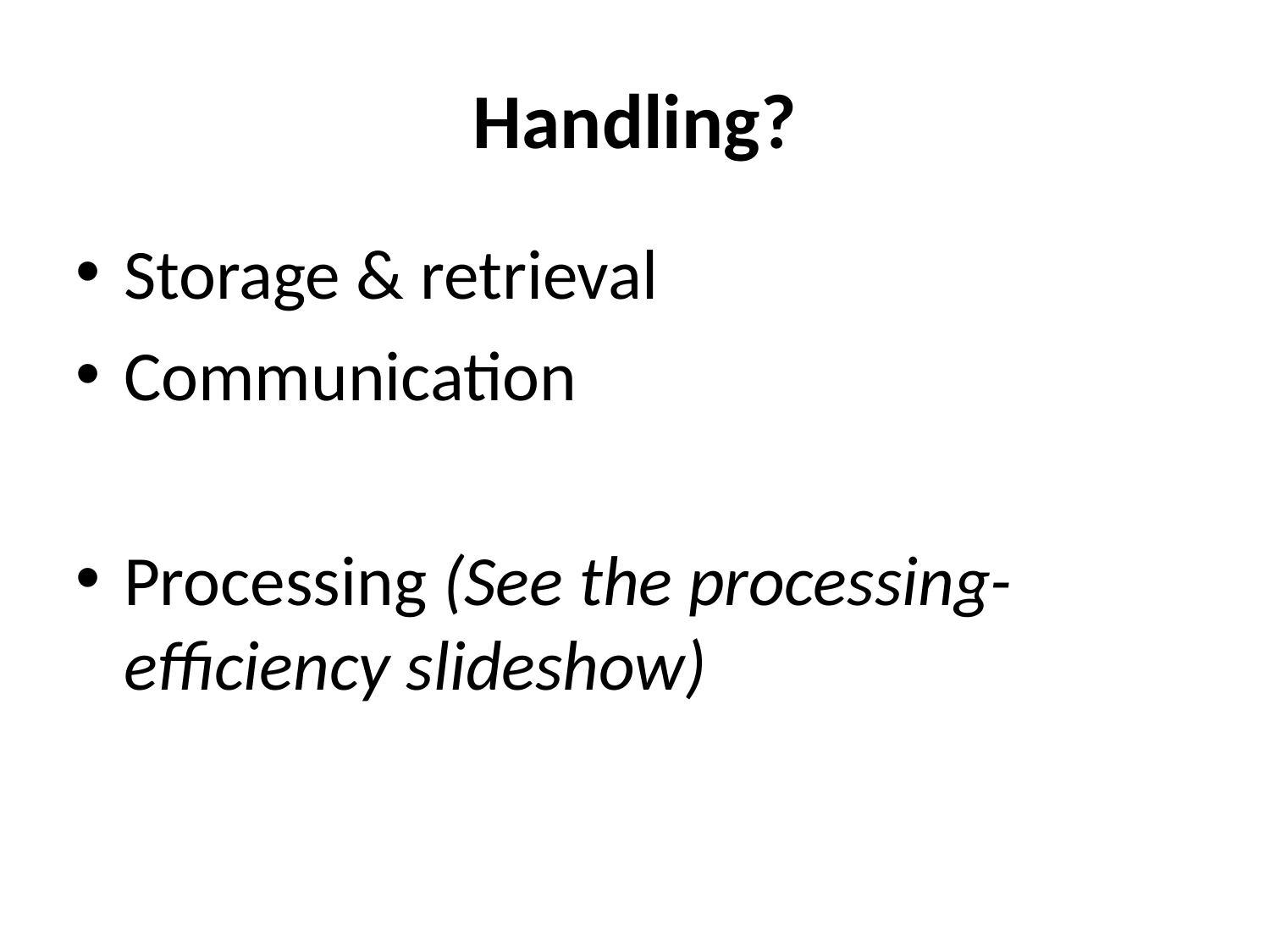

# Handling?
Storage & retrieval
Communication

Processing (See the processing-efficiency slideshow)